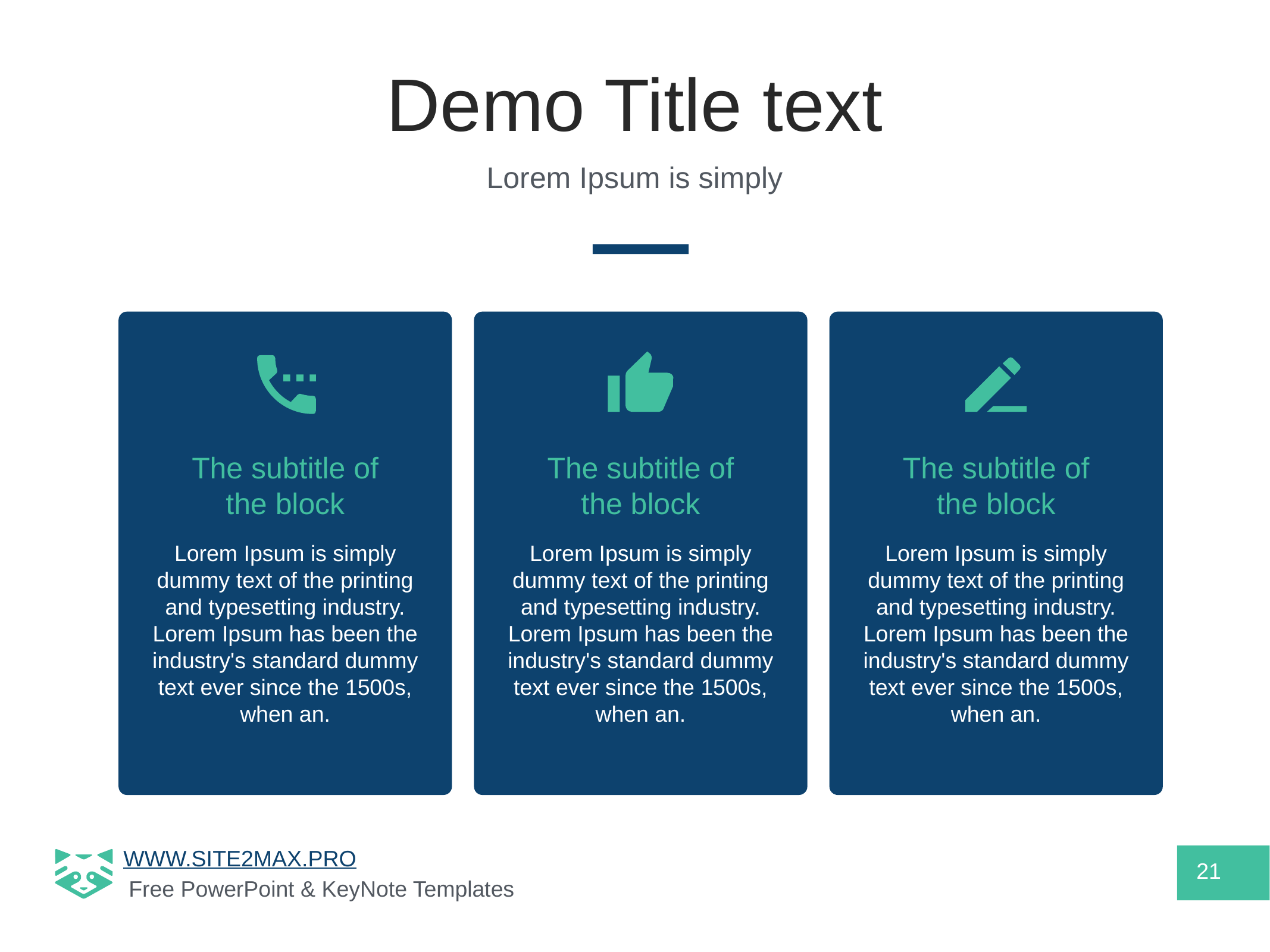

# Demo Title text
Lorem Ipsum is simply

The subtitle of the block
The subtitle of the block
The subtitle of the block
Lorem Ipsum is simply dummy text of the printing and typesetting industry. Lorem Ipsum has been the industry's standard dummy text ever since the 1500s, when an.
Lorem Ipsum is simply dummy text of the printing and typesetting industry. Lorem Ipsum has been the industry's standard dummy text ever since the 1500s, when an.
Lorem Ipsum is simply dummy text of the printing and typesetting industry. Lorem Ipsum has been the industry's standard dummy text ever since the 1500s, when an.
21